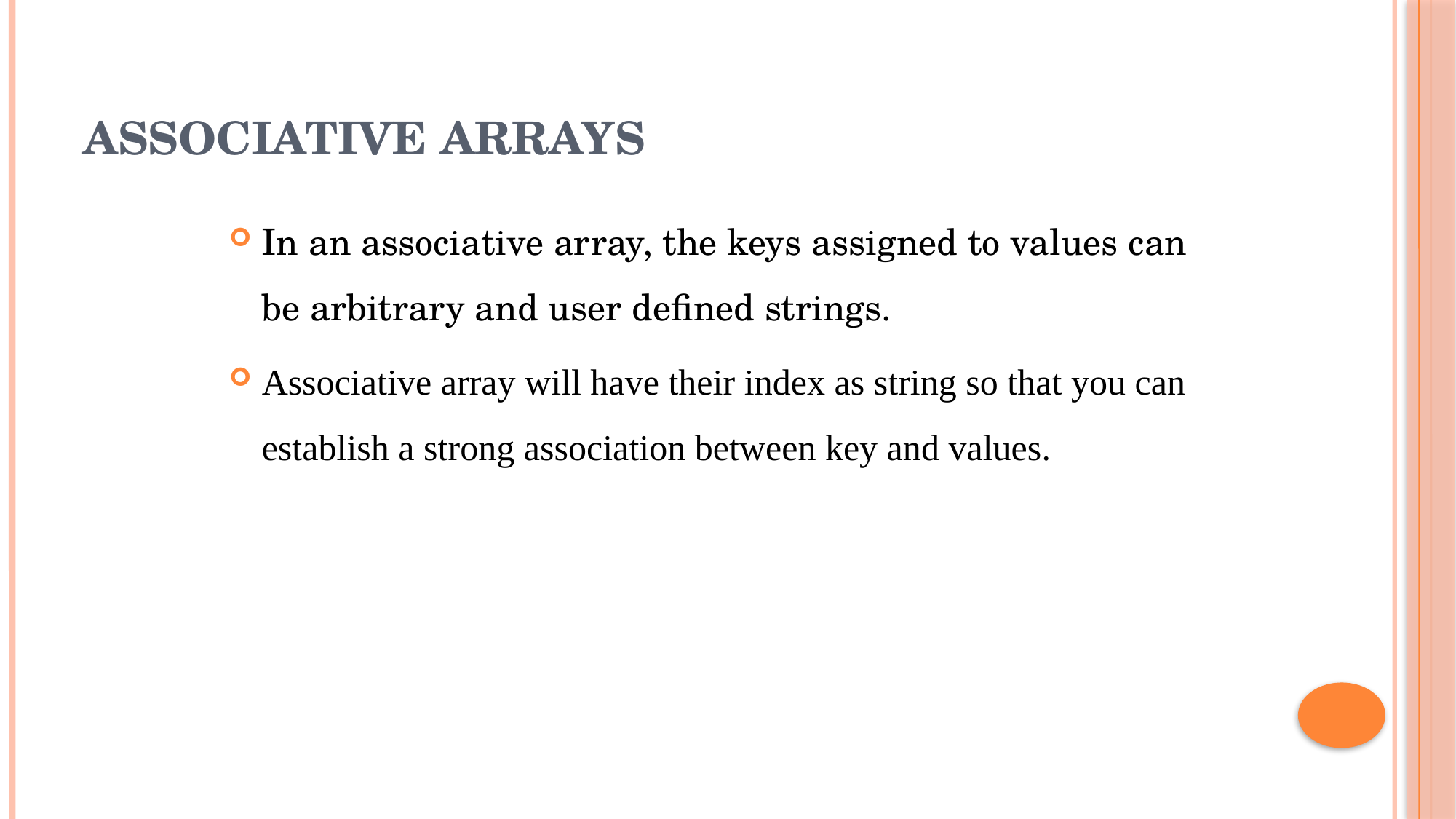

# Associative Arrays
In an associative array, the keys assigned to values can be arbitrary and user defined strings.
Associative array will have their index as string so that you can establish a strong association between key and values.